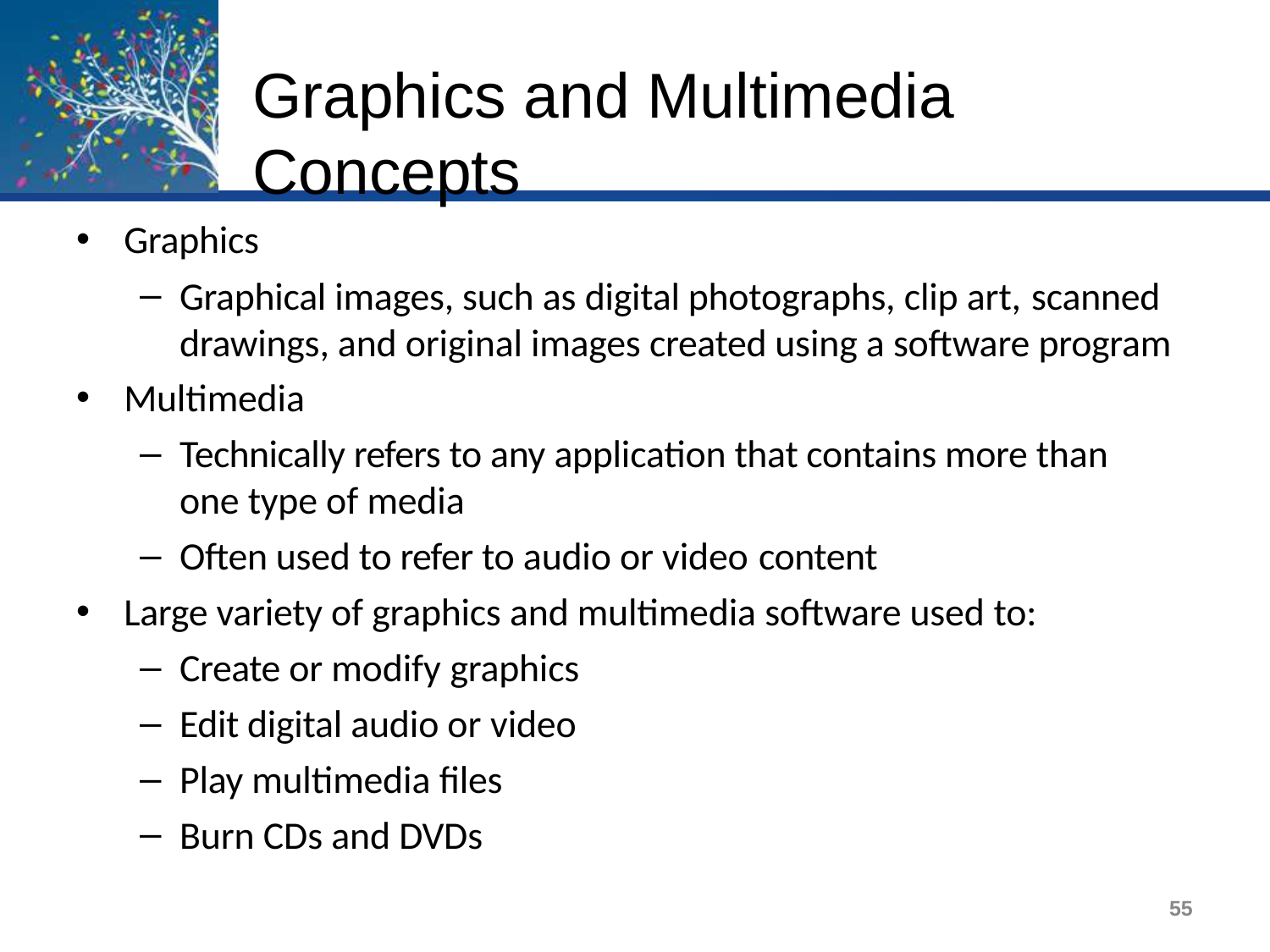

# Graphics and Multimedia Concepts
Graphics
Graphical images, such as digital photographs, clip art, scanned
drawings, and original images created using a software program
Multimedia
Technically refers to any application that contains more than  one type of media
Often used to refer to audio or video content
Large variety of graphics and multimedia software used to:
Create or modify graphics
Edit digital audio or video
Play multimedia files
Burn CDs and DVDs
55